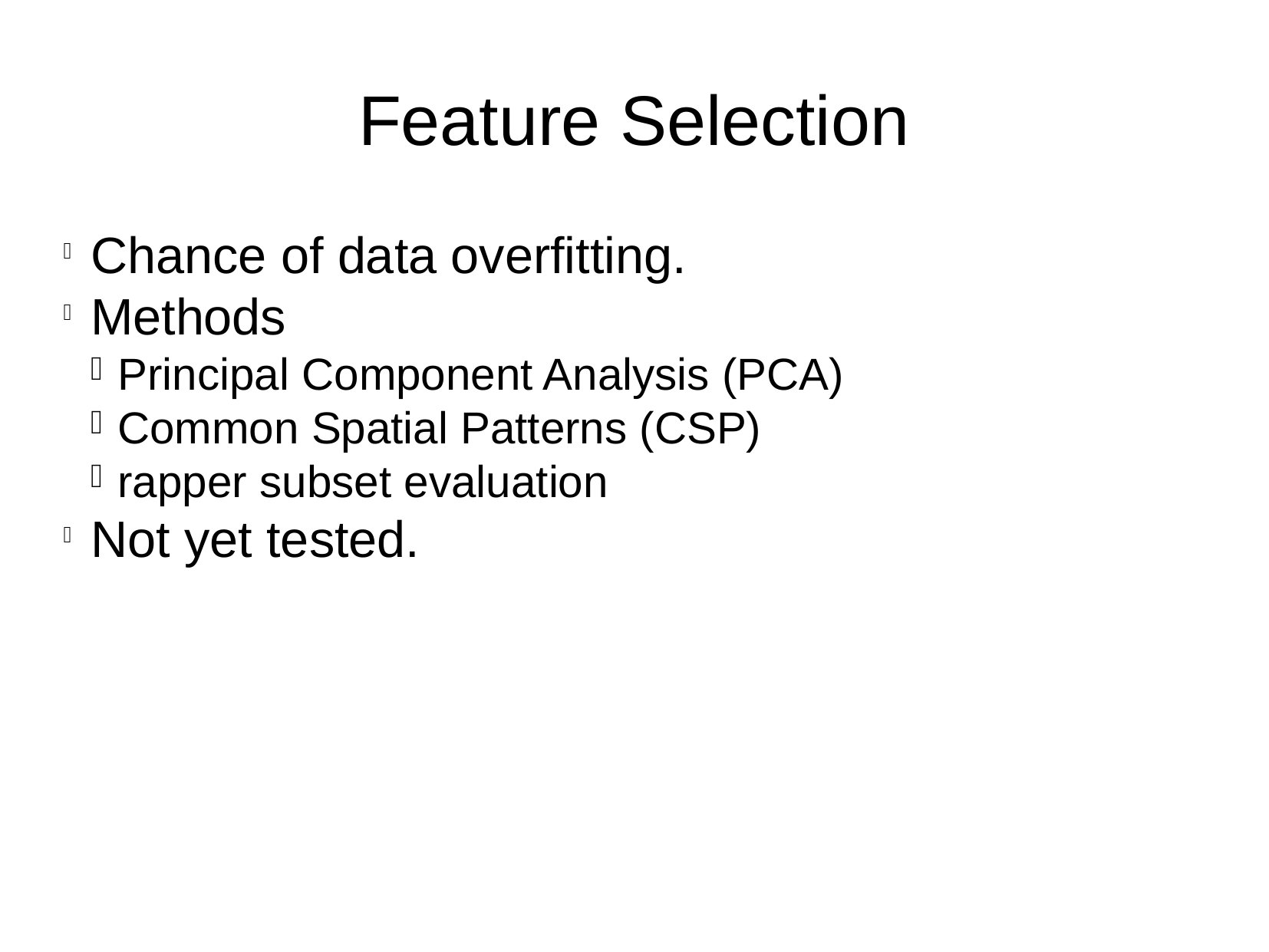

Feature Selection
Chance of data overfitting.
Methods
Principal Component Analysis (PCA)
Common Spatial Patterns (CSP)
rapper subset evaluation
Not yet tested.